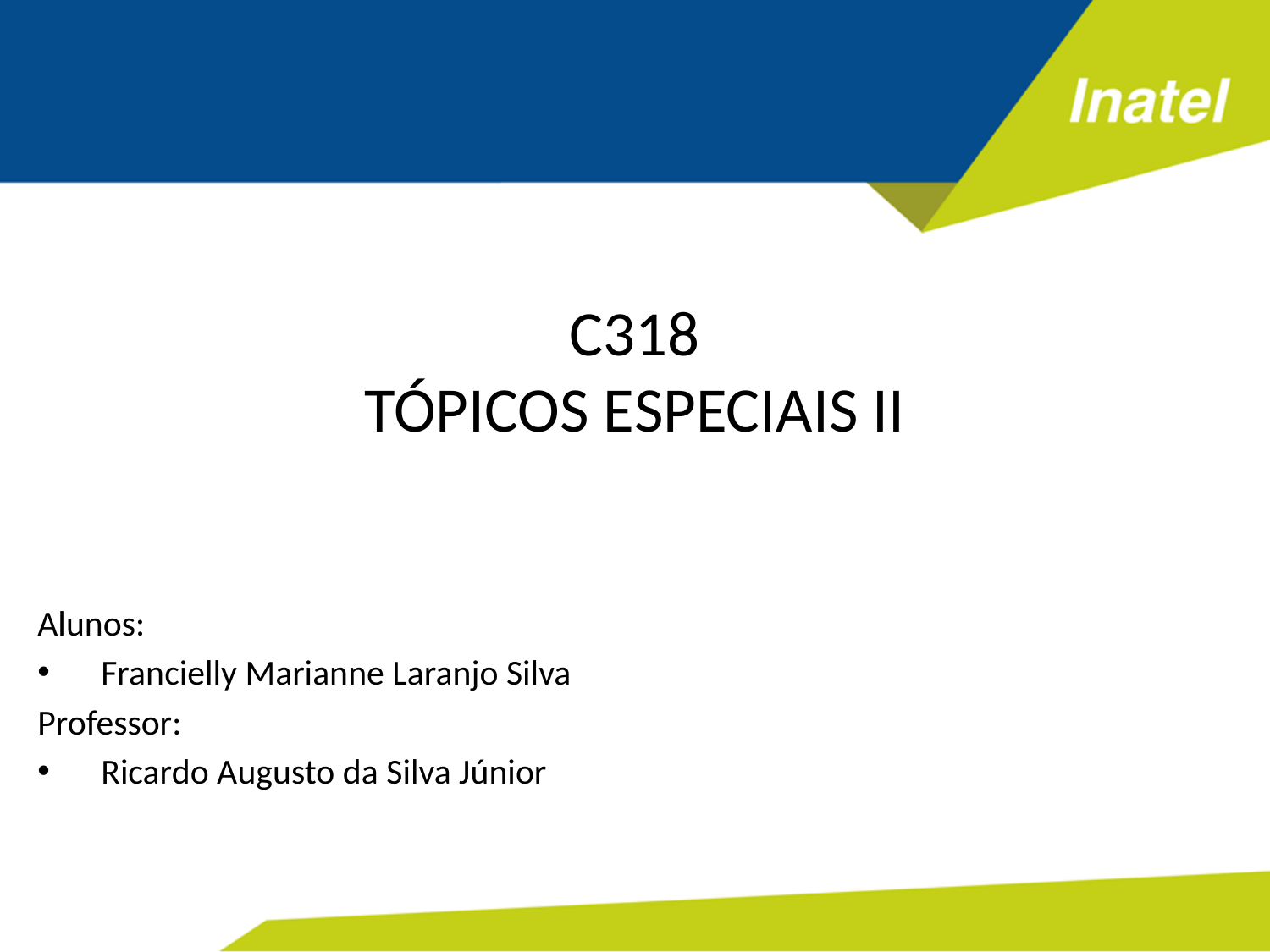

# C318 TÓPICOS ESPECIAIS II
Alunos:
Francielly Marianne Laranjo Silva
Professor:
Ricardo Augusto da Silva Júnior